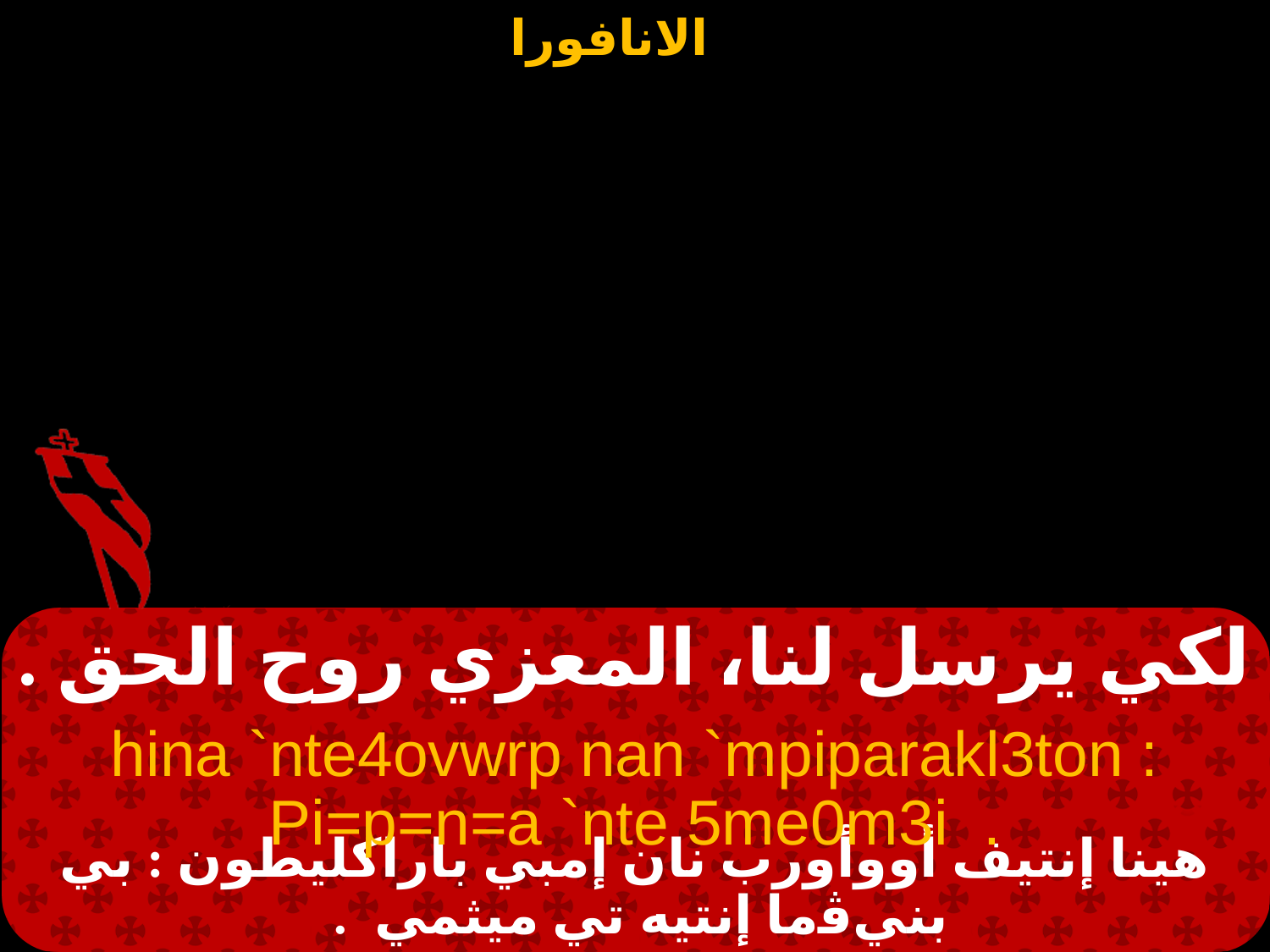

# لكي يرسل لنا، المعزي روح الحق .
hina `nte4ovwrp nan `mpiparakl3ton : Pi=p=n=a `nte 5me0m3i  .
هينا إنتيف أووأورب نان إمبي باراكليطون : بي بنيﭬما إنتيه تي ميثمي  .